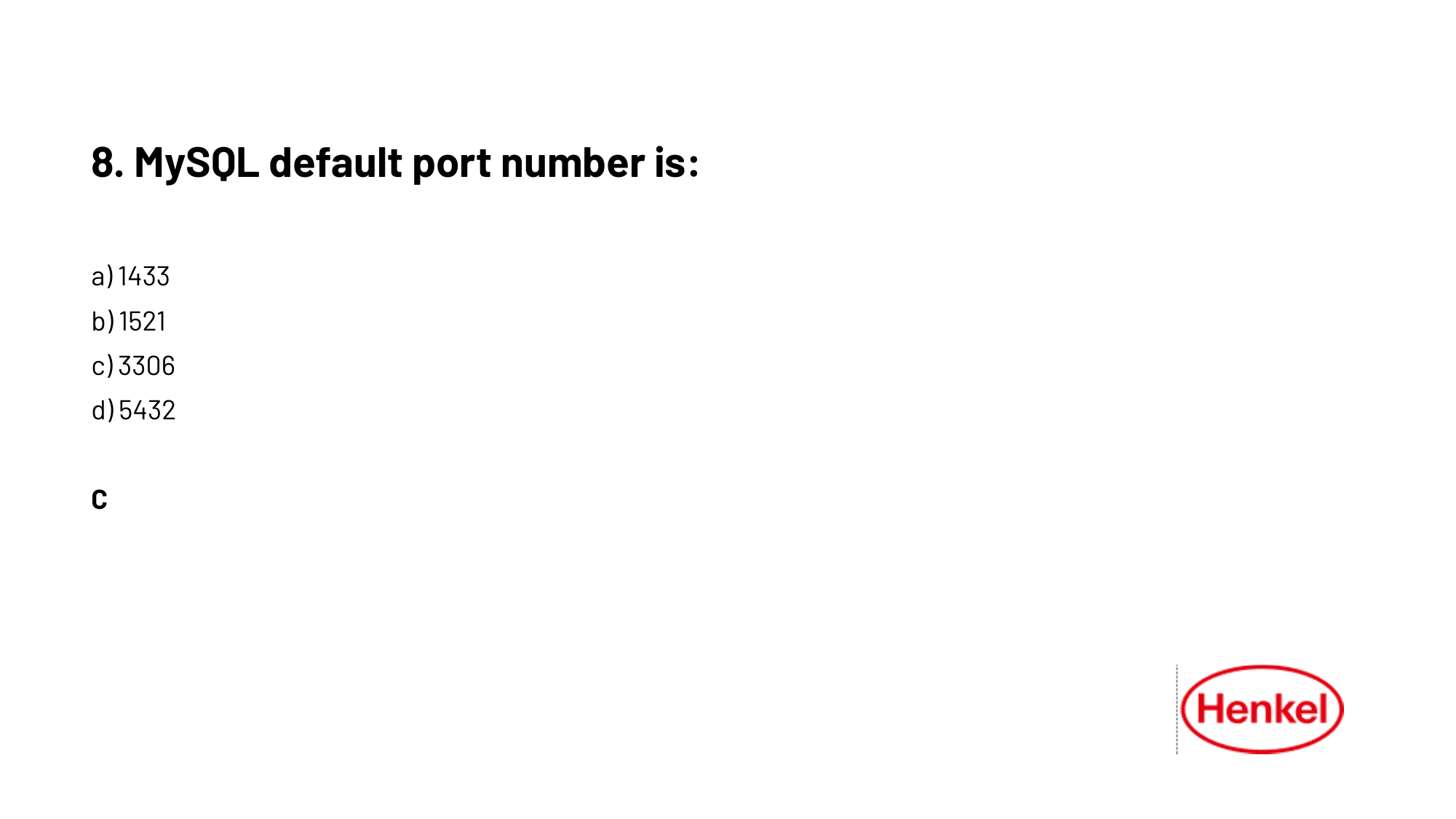

8. MySQL default port number is:

a) 1433
b) 1521
c) 3306
d) 5432

C